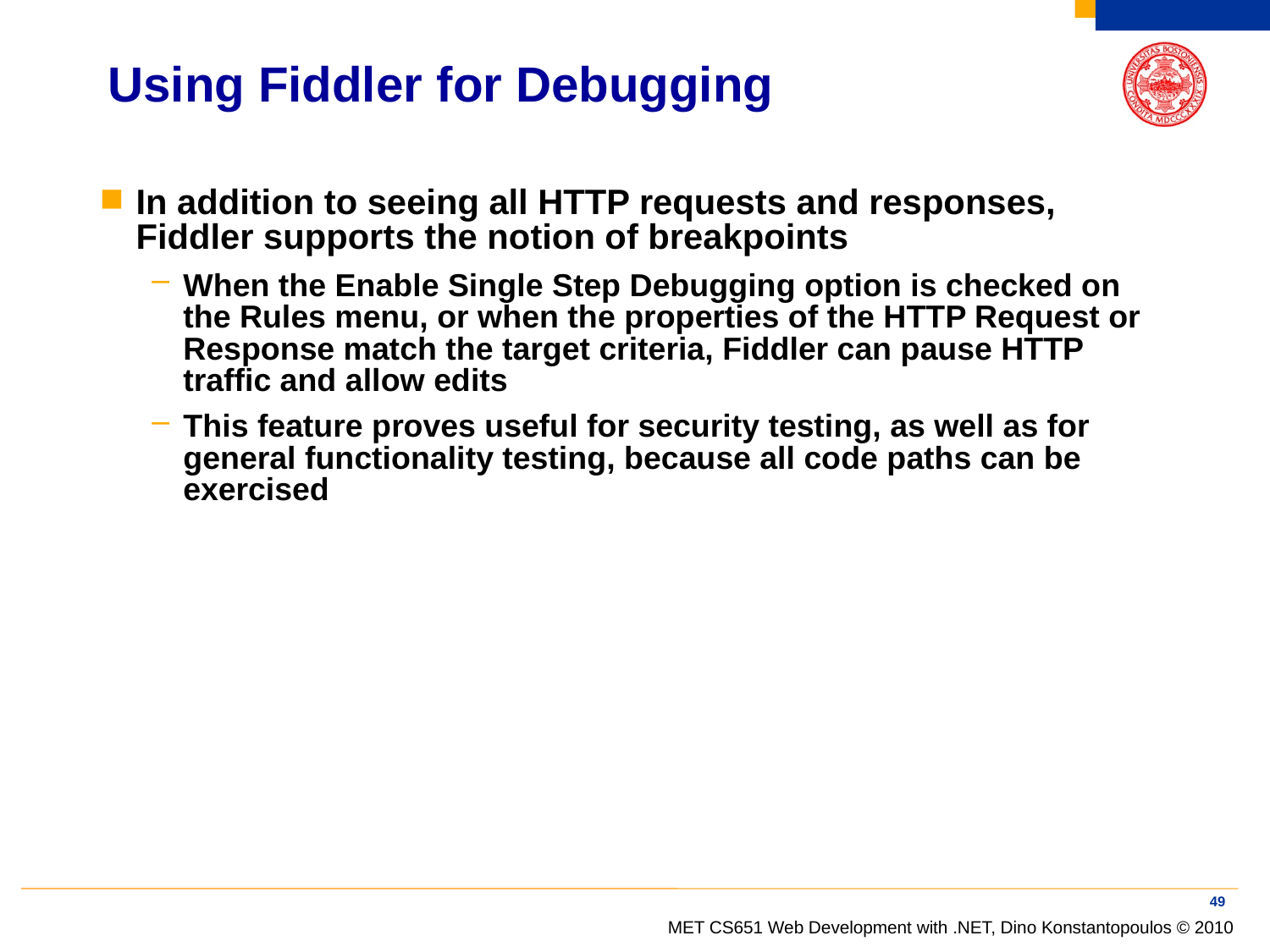

# Using Fiddler for Debugging
In addition to seeing all HTTP requests and responses, Fiddler supports the notion of breakpoints
When the Enable Single Step Debugging option is checked on the Rules menu, or when the properties of the HTTP Request or Response match the target criteria, Fiddler can pause HTTP traffic and allow edits
This feature proves useful for security testing, as well as for general functionality testing, because all code paths can be exercised
49